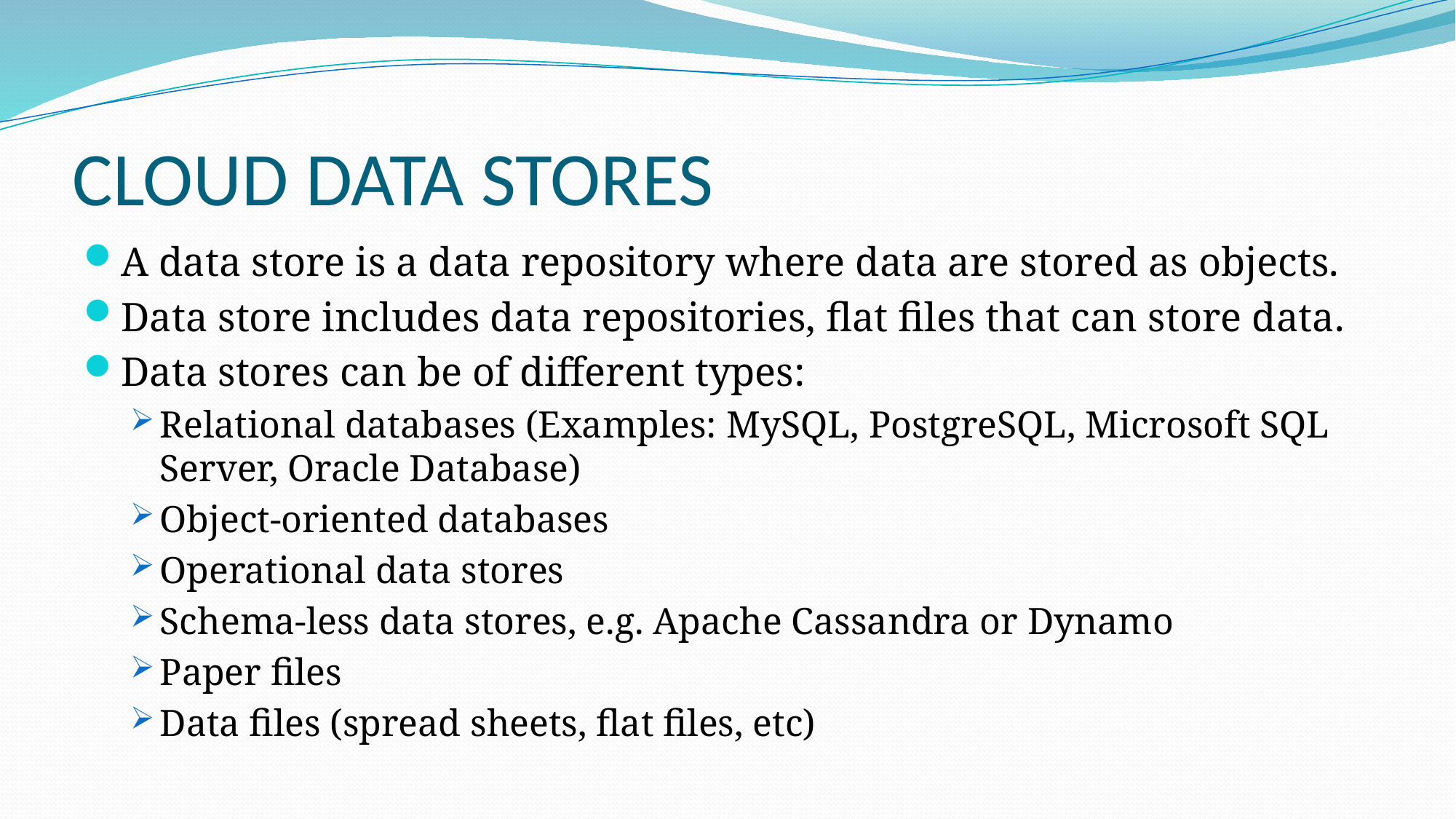

# CLOUD DATA STORES
A data store is a data repository where data are stored as objects.
Data store includes data repositories, flat files that can store data.
Data stores can be of different types:
Relational databases (Examples: MySQL, PostgreSQL, Microsoft SQL Server, Oracle Database)
Object-oriented databases
Operational data stores
Schema-less data stores, e.g. Apache Cassandra or Dynamo
Paper files
Data files (spread sheets, flat files, etc)